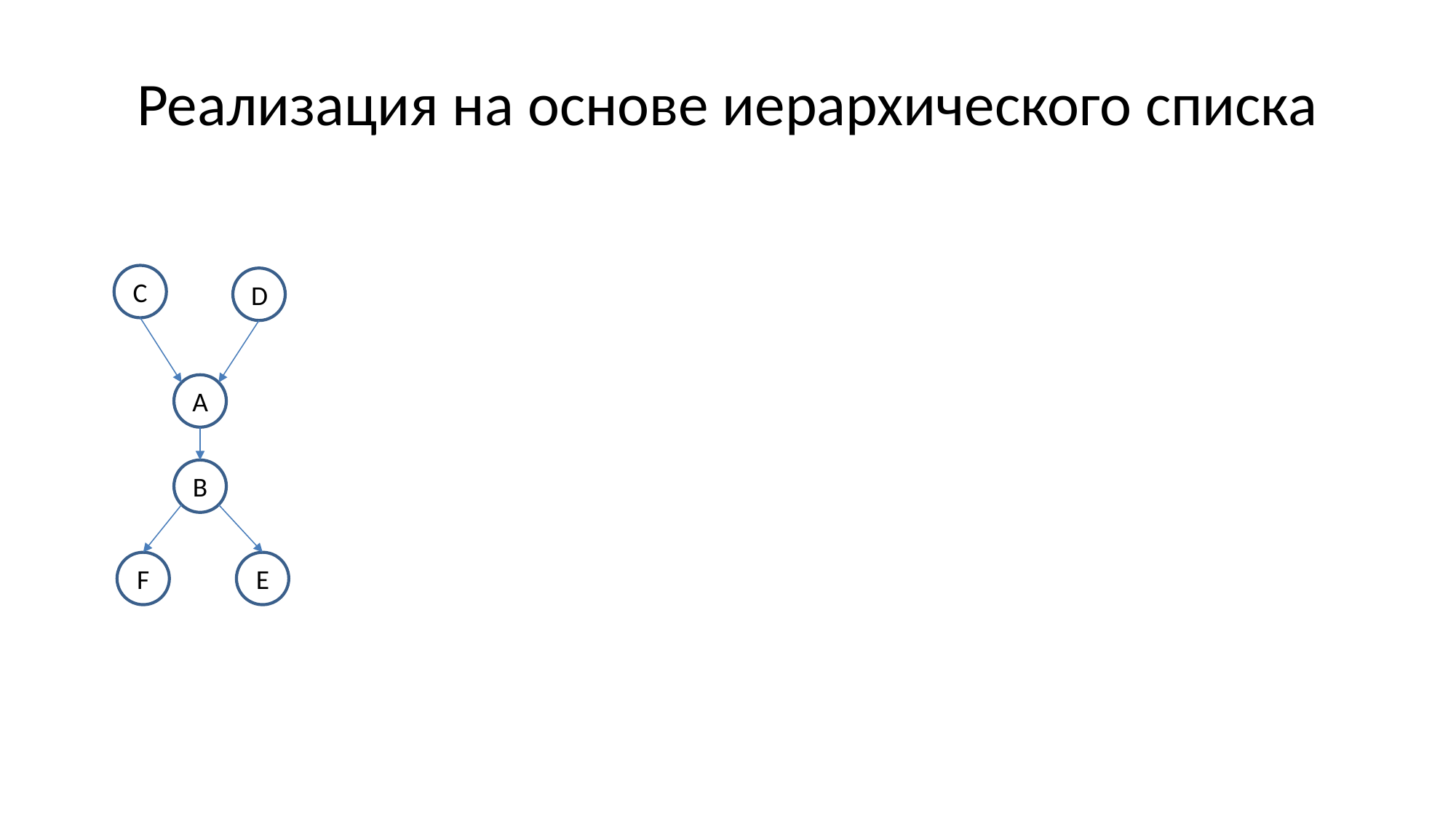

# Реализация на основе иерархического списка

1
2
3
4
5
6

C
D

A
B

F
E